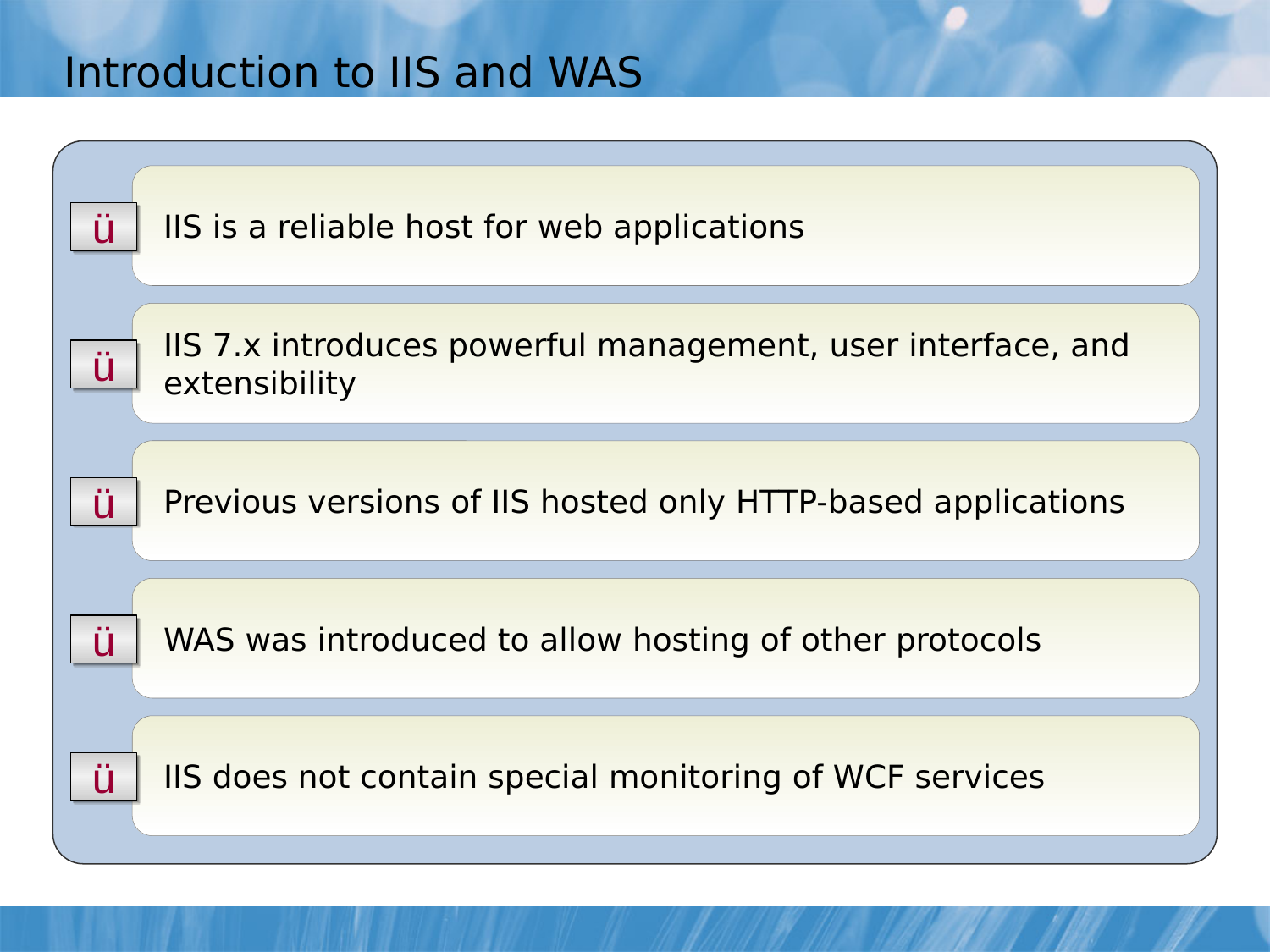

Introduction to IIS and WAS

IIS is a reliable host for web applications
ü
IIS 7.x introduces powerful management, user interface, and extensibility
ü
Previous versions of IIS hosted only HTTP-based applications
ü
WAS was introduced to allow hosting of other protocols
ü
IIS does not contain special monitoring of WCF services
ü